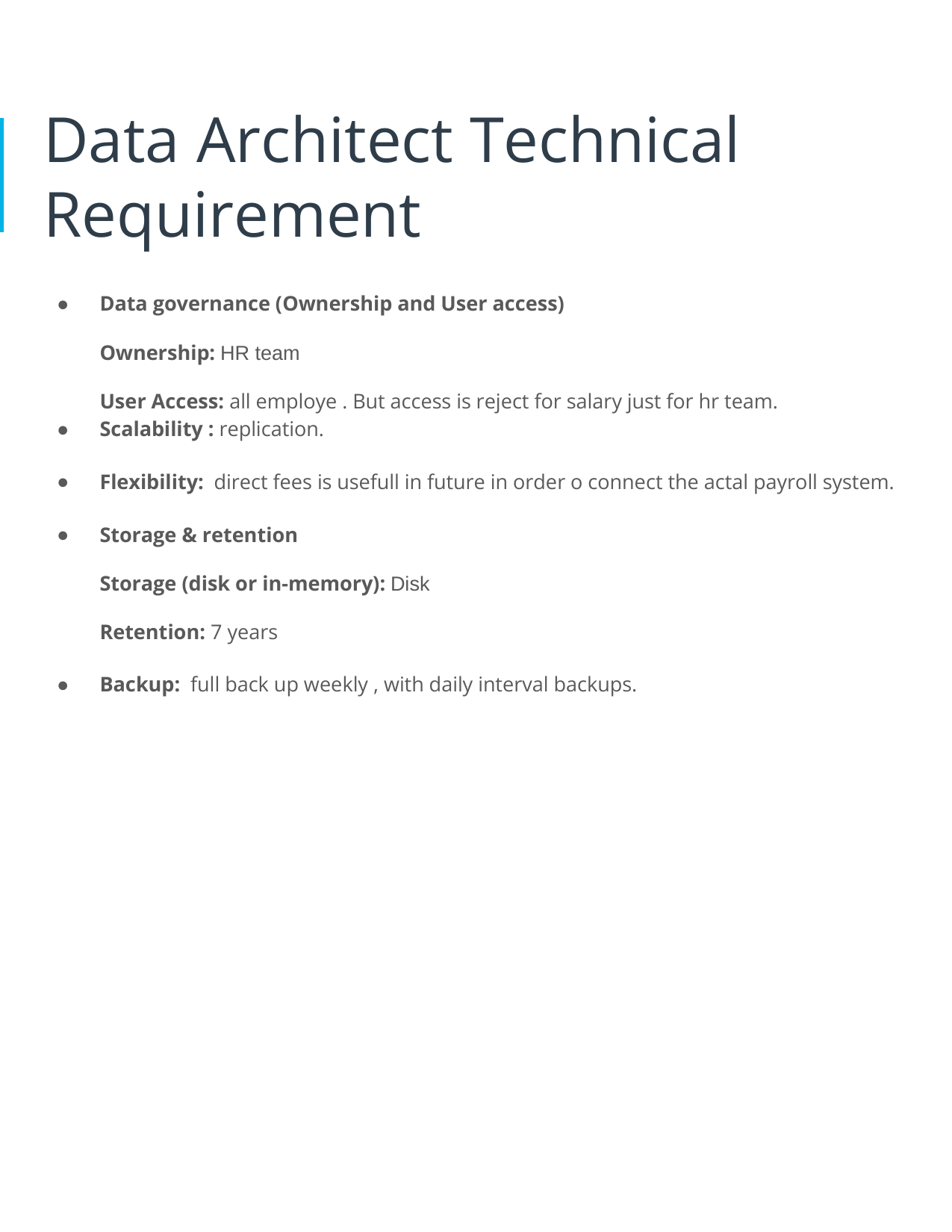

# Data Architect Technical Requirement
Data governance (Ownership and User access)
Ownership: HR team

User Access: all employe . But access is reject for salary just for hr team.
Scalability : replication.
Flexibility:  direct fees is usefull in future in order o connect the actal payroll system.
Storage & retention
Storage (disk or in-memory): Disk

Retention: 7 years

Backup:  full back up weekly , with daily interval backups.